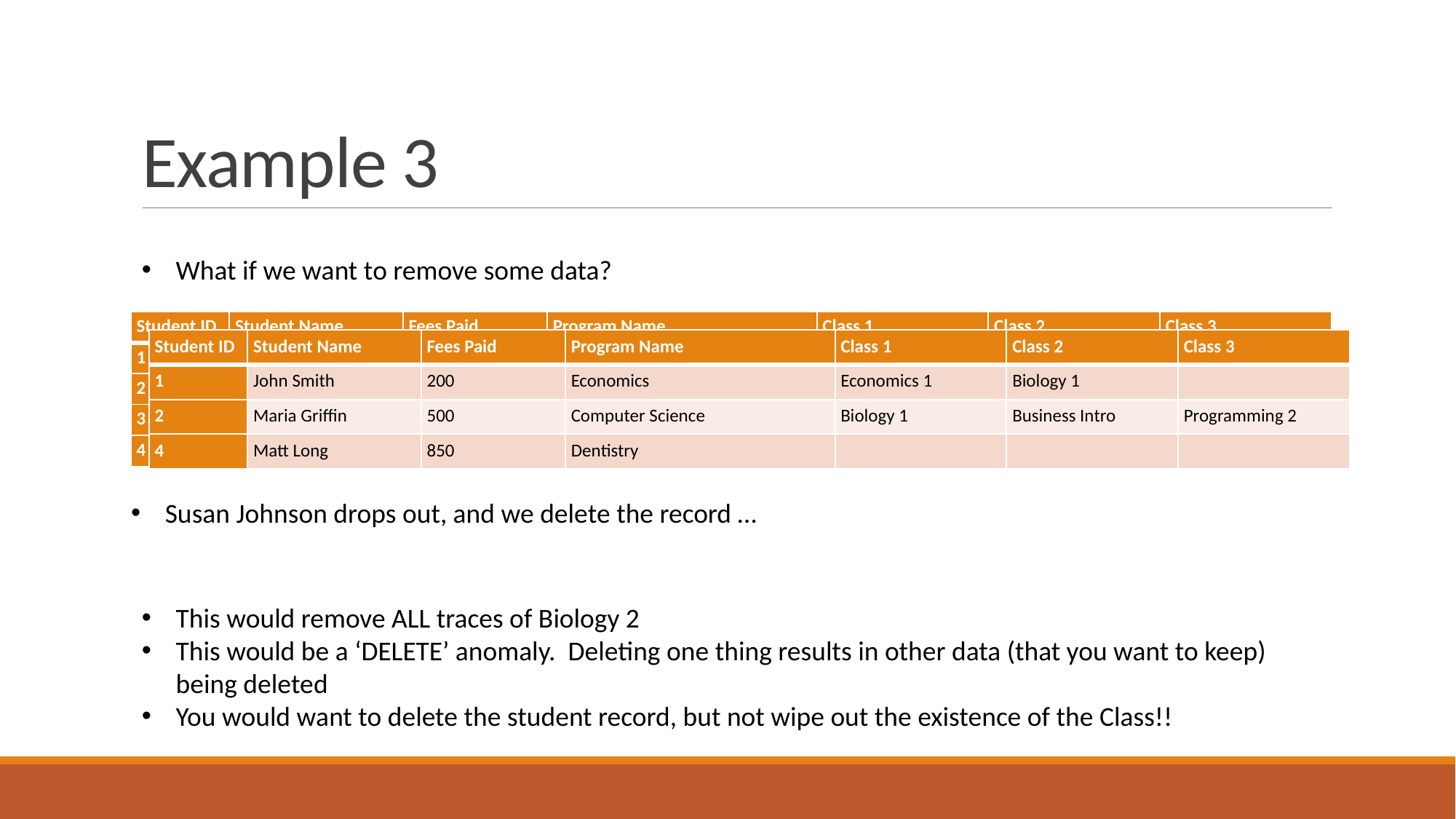

# Example 3
What if we want to remove some data?
| Student ID | Student Name | Fees Paid | Program Name | Class 1 | Class 2 | Class 3 |
| --- | --- | --- | --- | --- | --- | --- |
| 1 | John Smith | 200 | Economics | Economics 1 | Biology 1 |  |
| 2 | Maria Griffin | 500 | Computer Science | Biology 1 | Business Intro | Programming 2 |
| 3 | Susan Johnson | 400 | Medicine | Biology 2 |  |  |
| 4 | Matt Long | 850 | Dentistry |  |  |  |
| Student ID | Student Name | Fees Paid | Program Name | Class 1 | Class 2 | Class 3 |
| --- | --- | --- | --- | --- | --- | --- |
| 1 | John Smith | 200 | Economics | Economics 1 | Biology 1 |  |
| 2 | Maria Griffin | 500 | Computer Science | Biology 1 | Business Intro | Programming 2 |
| 4 | Matt Long | 850 | Dentistry |  |  |  |
Susan Johnson drops out, and we delete the record …

This would remove ALL traces of Biology 2
This would be a ‘DELETE’ anomaly.  Deleting one thing results in other data (that you want to keep) being deleted
You would want to delete the student record, but not wipe out the existence of the Class!!